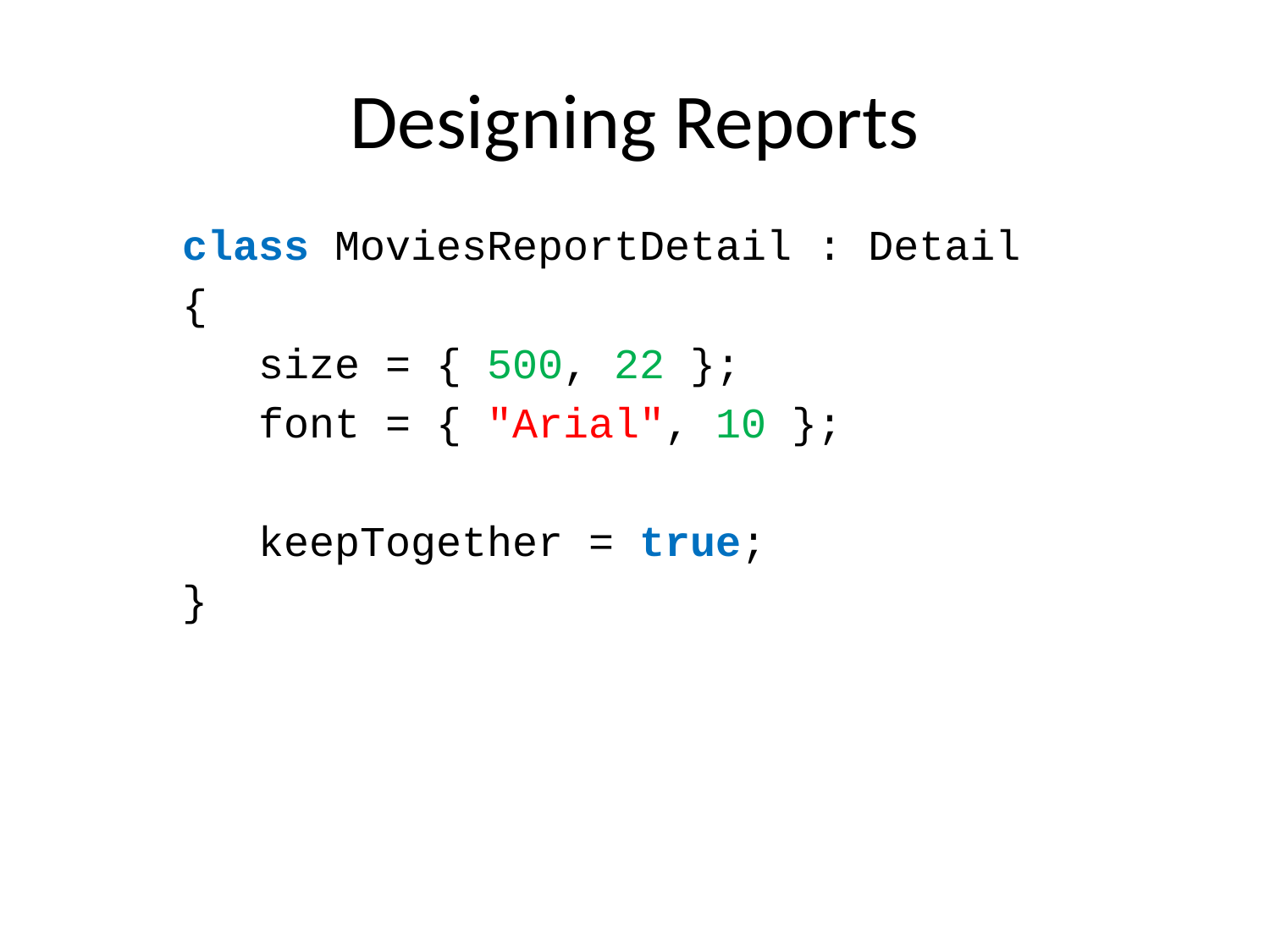

# Designing Reports
class MoviesReportDetail : Detail
{
   size = { 500, 22 };
   font = { "Arial", 10 };

   keepTogether = true;
}